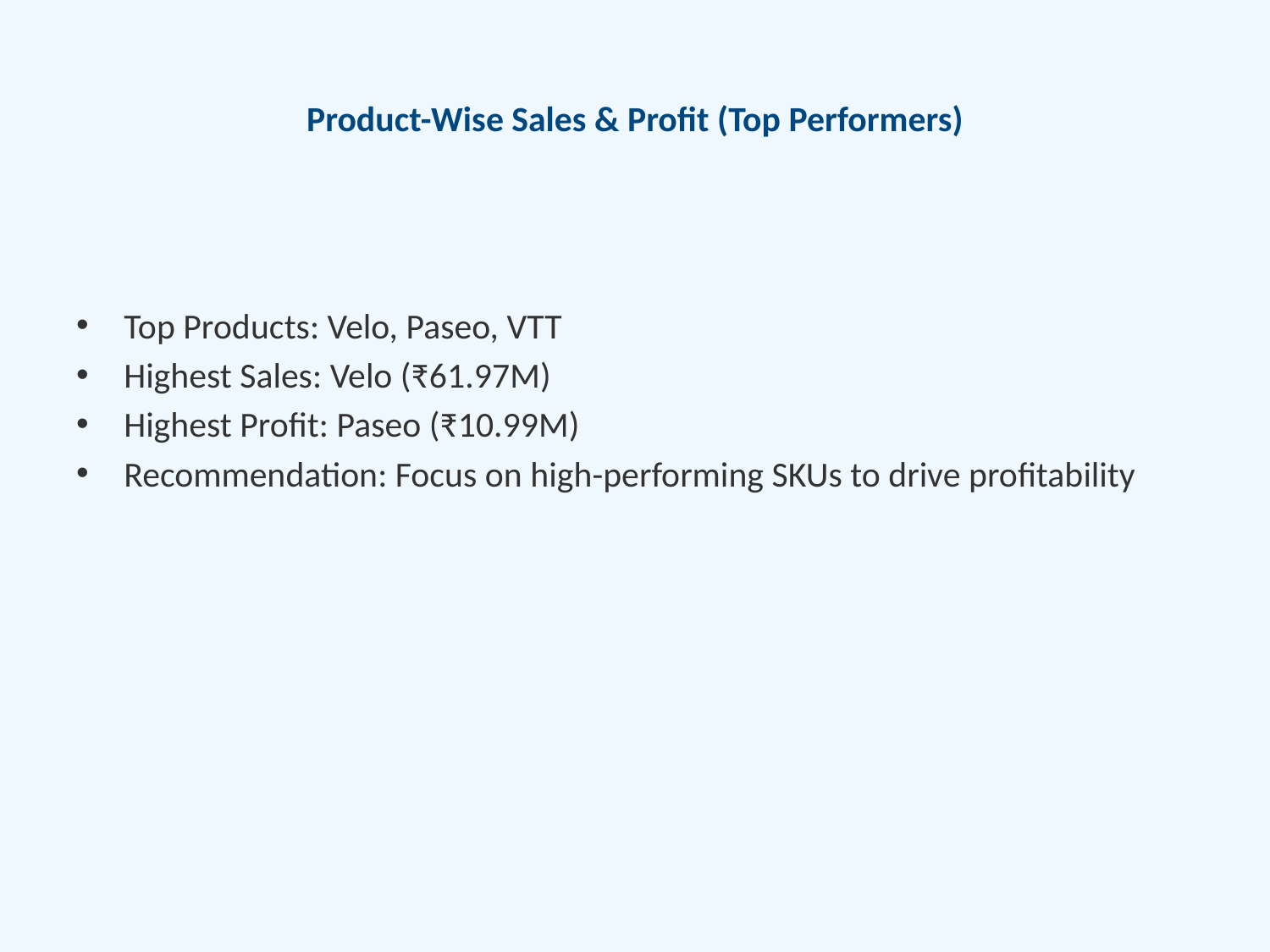

# Product-Wise Sales & Profit (Top Performers)

Top Products: Velo, Paseo, VTT
Highest Sales: Velo (₹61.97M)
Highest Profit: Paseo (₹10.99M)
Recommendation: Focus on high-performing SKUs to drive profitability